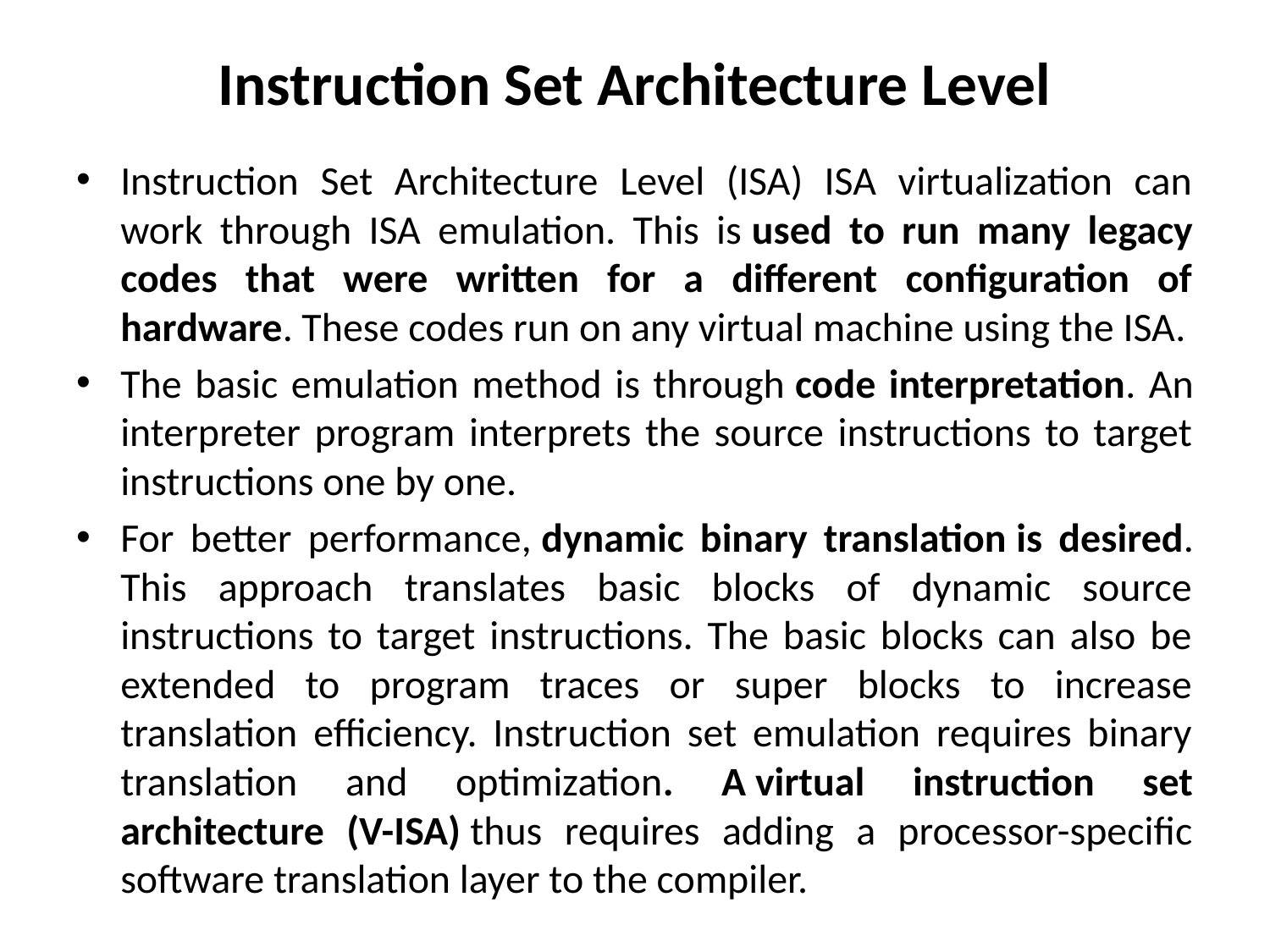

# Instruction Set Architecture Level
Instruction Set Architecture Level (ISA) ISA virtualization can work through ISA emulation. This is used to run many legacy codes that were written for a different configuration of hardware. These codes run on any virtual machine using the ISA.
The basic emulation method is through code interpretation. An interpreter program interprets the source instructions to target instructions one by one.
For better performance, dynamic binary translation is desired. This approach translates basic blocks of dynamic source instructions to target instructions. The basic blocks can also be extended to program traces or super blocks to increase translation efficiency. Instruction set emulation requires binary translation and optimization. A virtual instruction set architecture (V-ISA) thus requires adding a processor-specific software translation layer to the compiler.